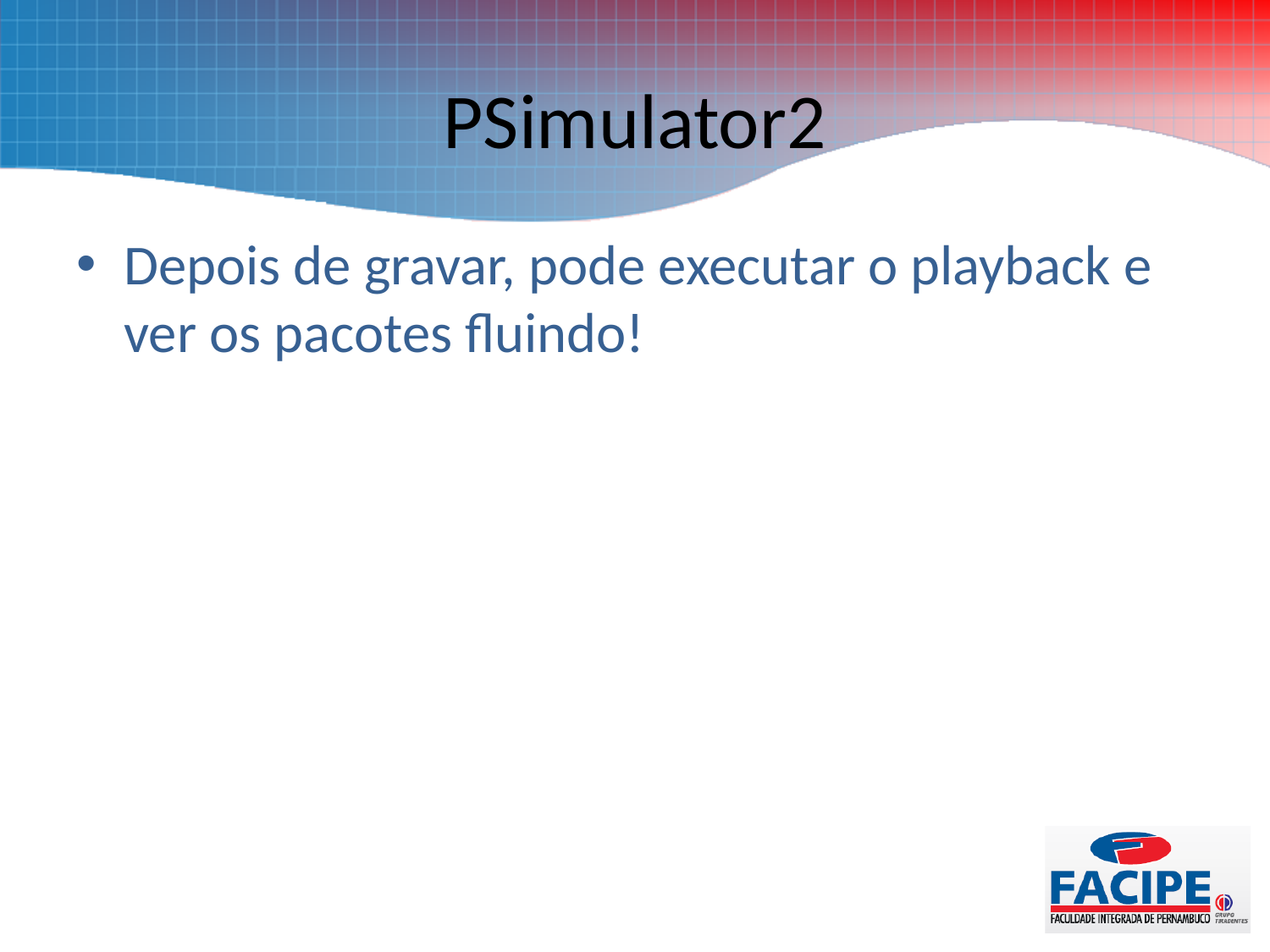

# PSimulator2
Depois de gravar, pode executar o playback e ver os pacotes fluindo!